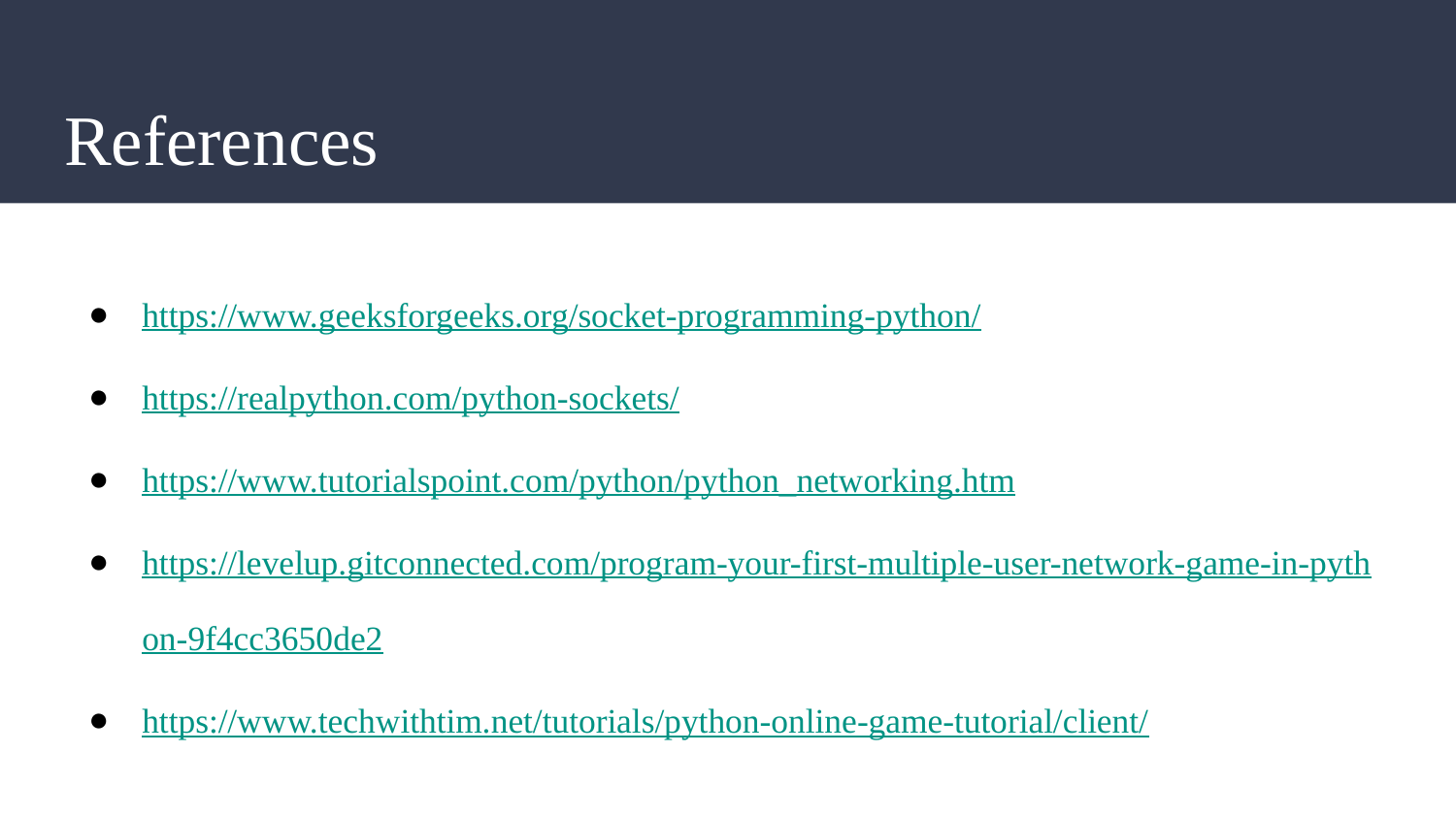

# References
https://www.geeksforgeeks.org/socket-programming-python/
https://realpython.com/python-sockets/
https://www.tutorialspoint.com/python/python_networking.htm
https://levelup.gitconnected.com/program-your-first-multiple-user-network-game-in-python-9f4cc3650de2
https://www.techwithtim.net/tutorials/python-online-game-tutorial/client/